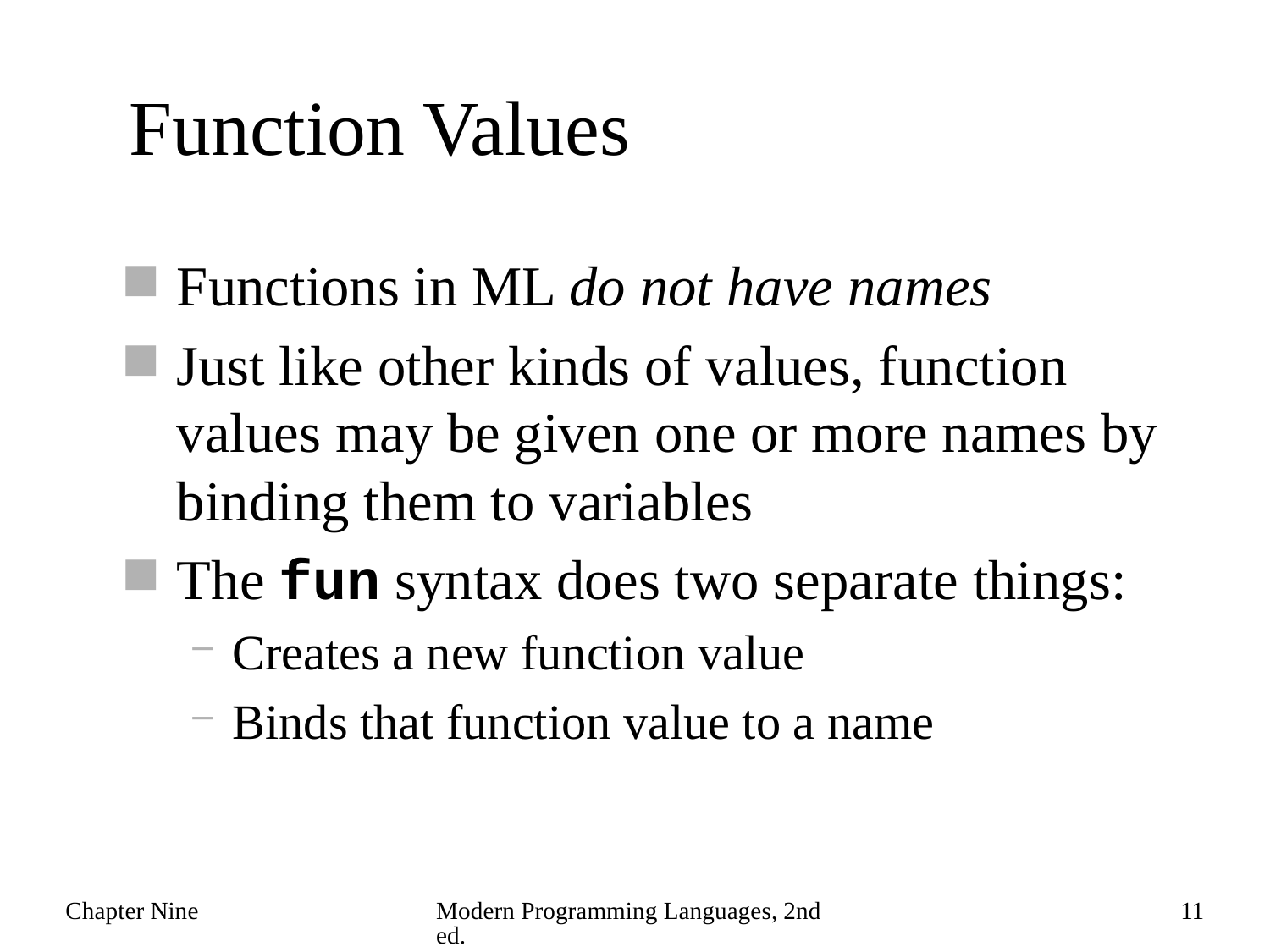

# Function Values
Functions in ML do not have names
Just like other kinds of values, function values may be given one or more names by binding them to variables
The fun syntax does two separate things:
Creates a new function value
Binds that function value to a name
Chapter Nine
Modern Programming Languages, 2nd ed.
11